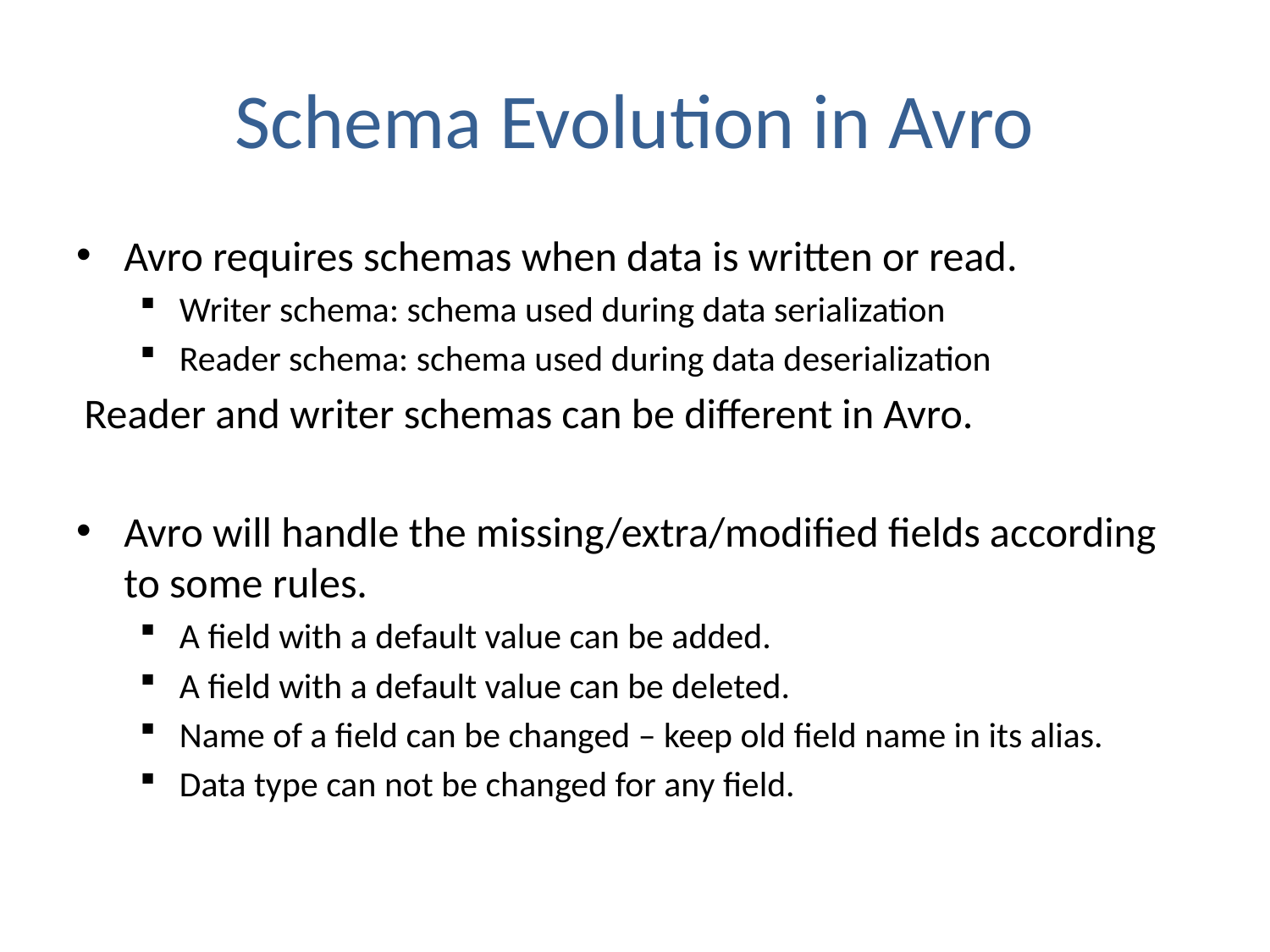

# Schema Evolution in Avro
Avro requires schemas when data is written or read.
Writer schema: schema used during data serialization
Reader schema: schema used during data deserialization
Reader and writer schemas can be different in Avro.

Avro will handle the missing/extra/modified fields according to some rules.
A field with a default value can be added.
A field with a default value can be deleted.
Name of a field can be changed – keep old field name in its alias.
Data type can not be changed for any field.